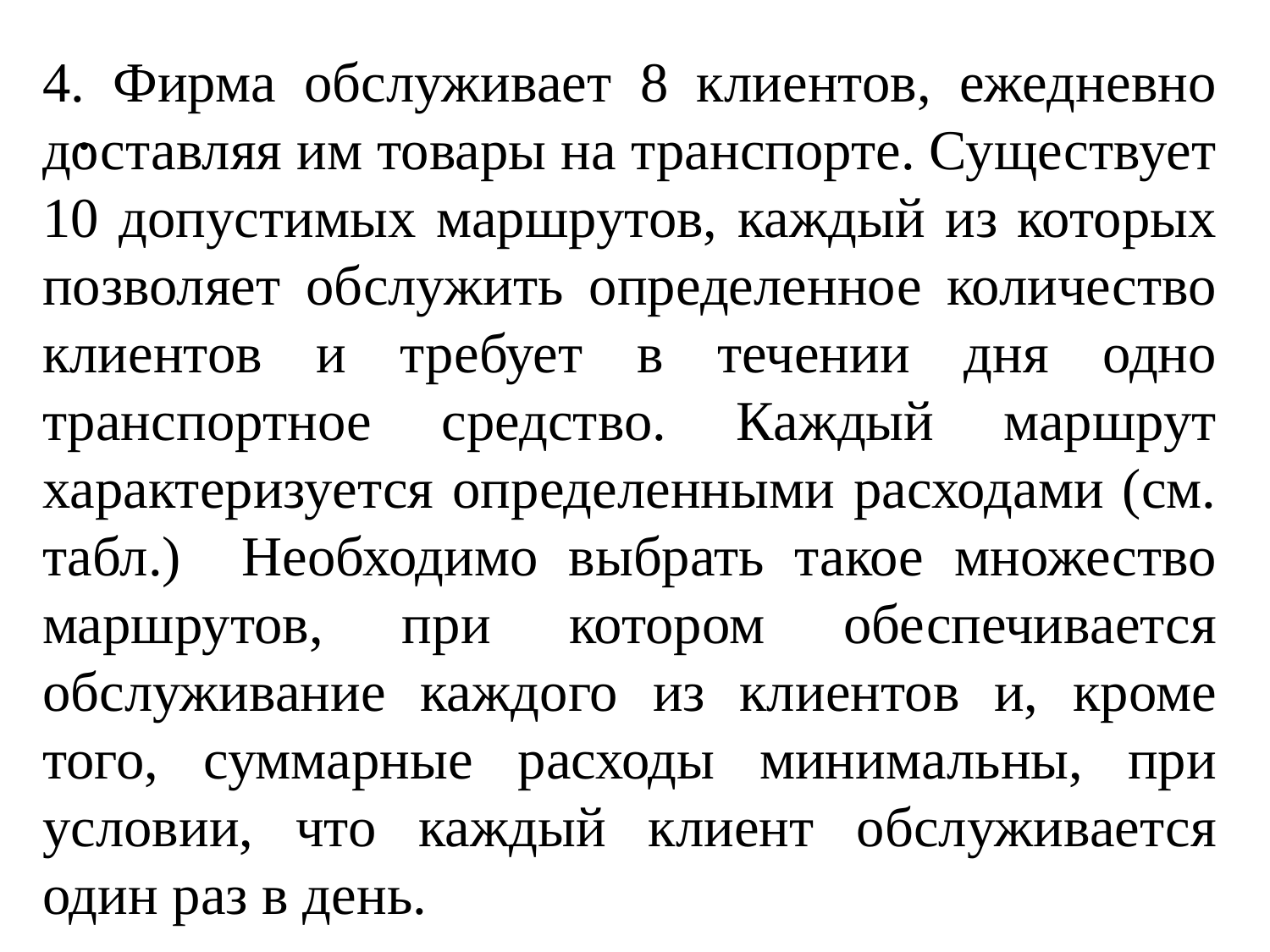

4. Фирма обслуживает 8 клиентов, ежедневно доставляя им товары на транспорте. Существует 10 допустимых маршрутов, каждый из которых позволяет обслужить определенное количество клиентов и требует в течении дня одно транспортное средство. Каждый маршрут характеризуется определенными расходами (см. табл.)  Необходимо выбрать такое множество маршрутов, при котором обеспечивается обслуживание каждого из клиентов и, кроме того, суммарные расходы минимальны, при условии, что каждый клиент обслуживается один раз в день.
#
.